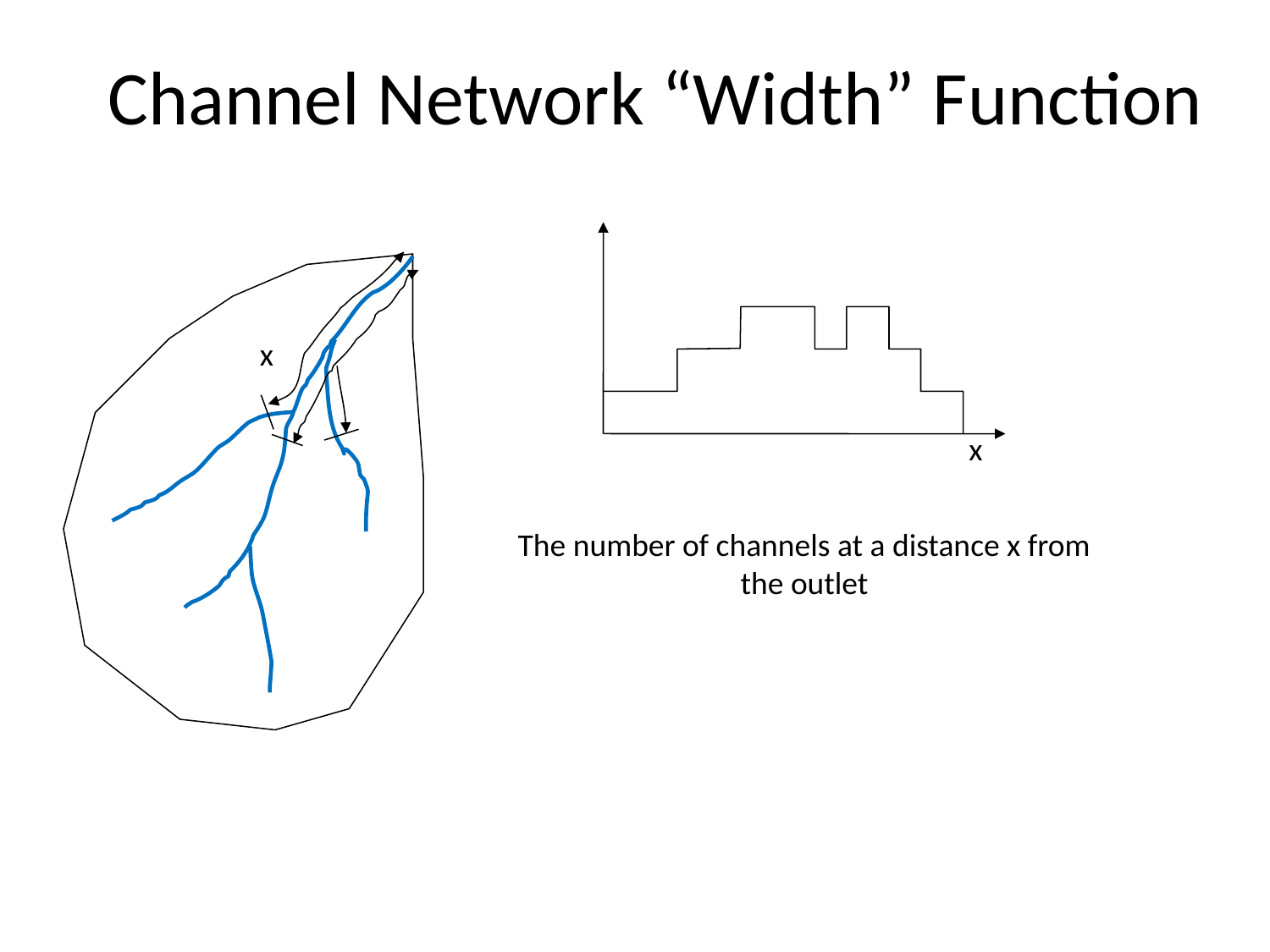

# Channel Network “Width” Function

x

x

The number of channels at a distance x from the outlet